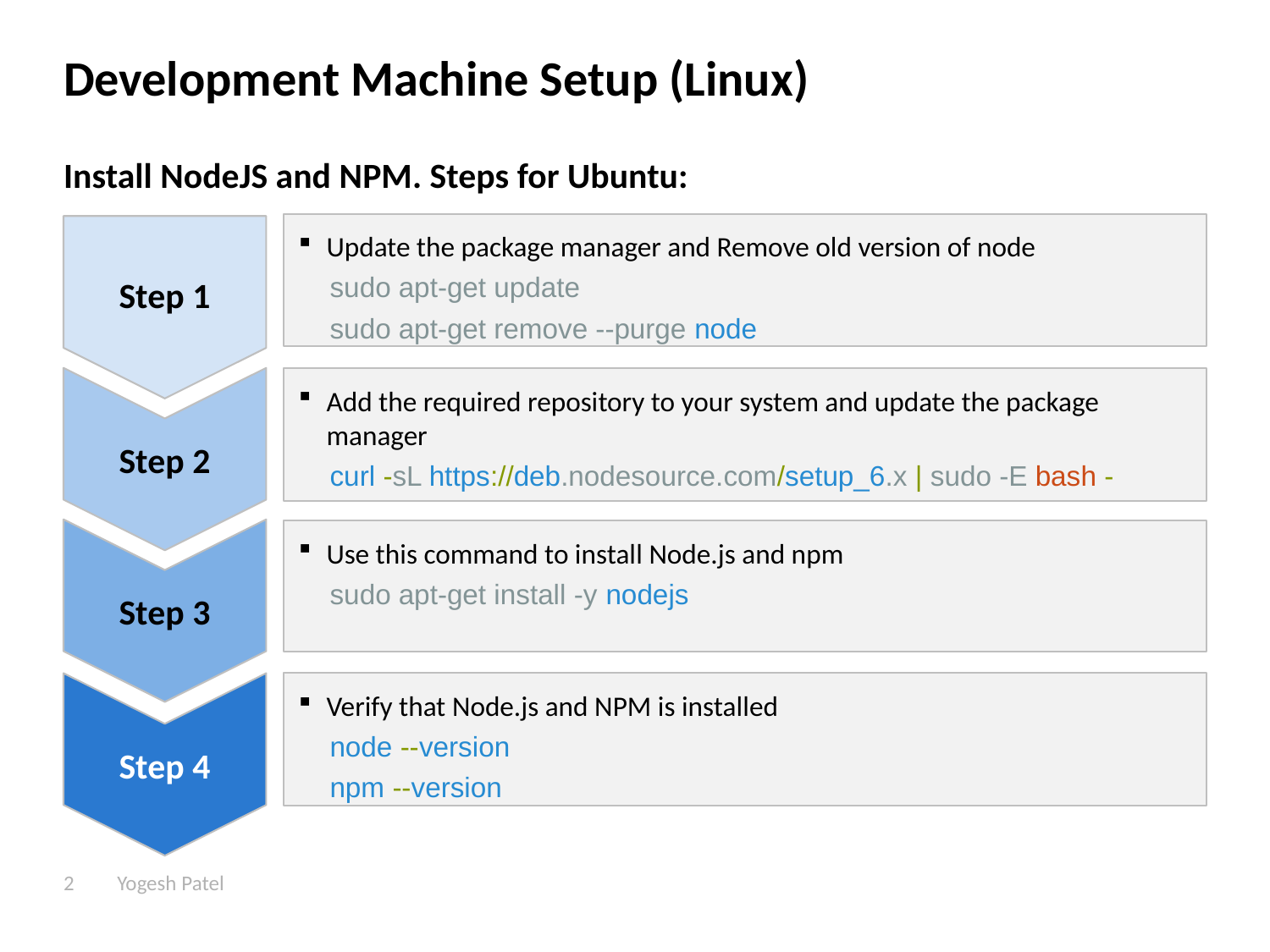

# Development Machine Setup (Linux)
Install NodeJS and NPM. Steps for Ubuntu:
Step 1
Update the package manager and Remove old version of node
    sudo apt-get update
    sudo apt-get remove --purge node
Step 2
Add the required repository to your system and update the package manager
    curl -sL https://deb.nodesource.com/setup_6.x | sudo -E bash -
Step 3
Use this command to install Node.js and npm
    sudo apt-get install -y nodejs
Step 4
Verify that Node.js and NPM is installed
    node --version
    npm --version
2
Yogesh Patel